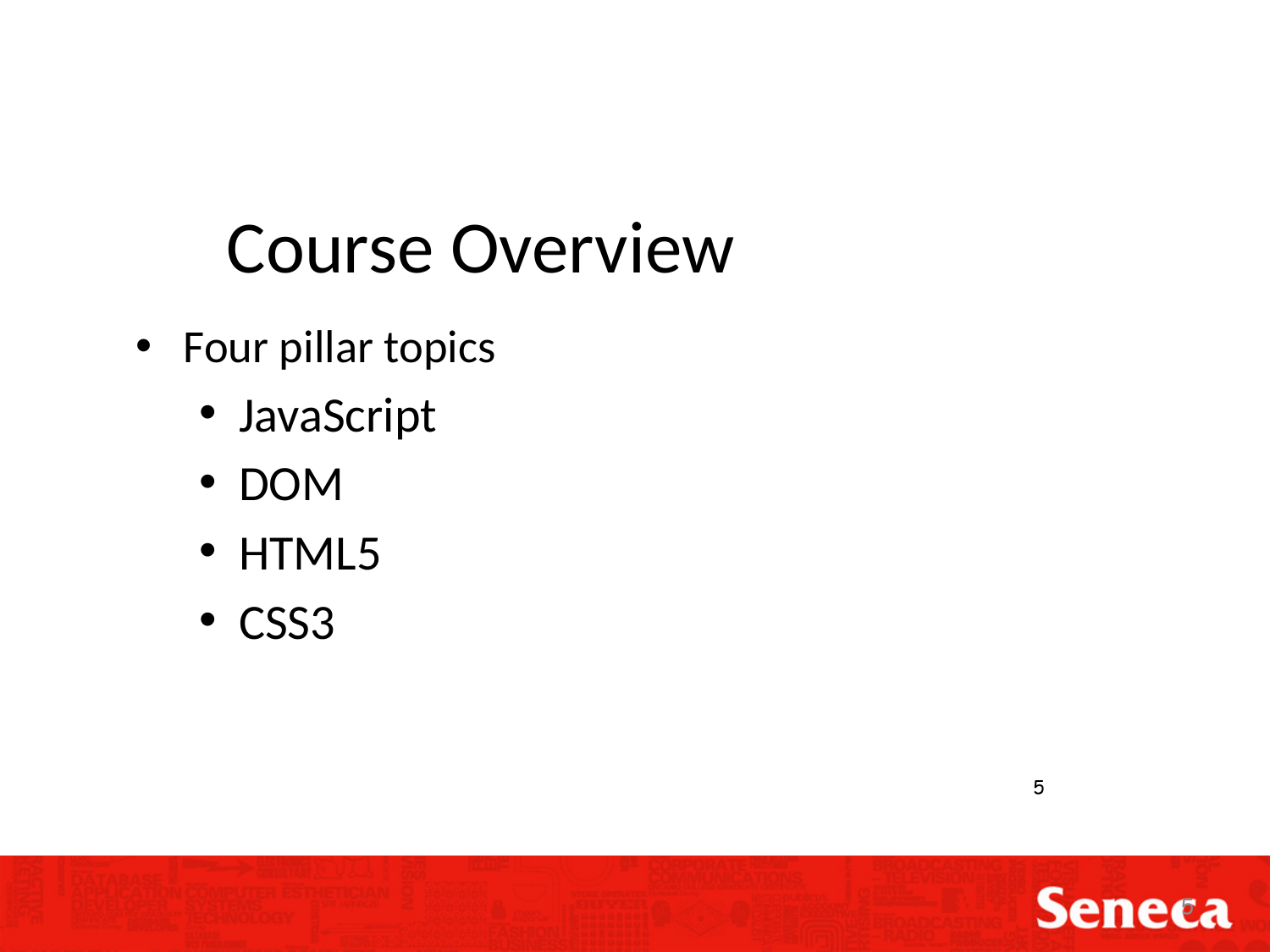

# Course Overview
Four pillar topics
JavaScript
DOM
HTML5
CSS3

5
5